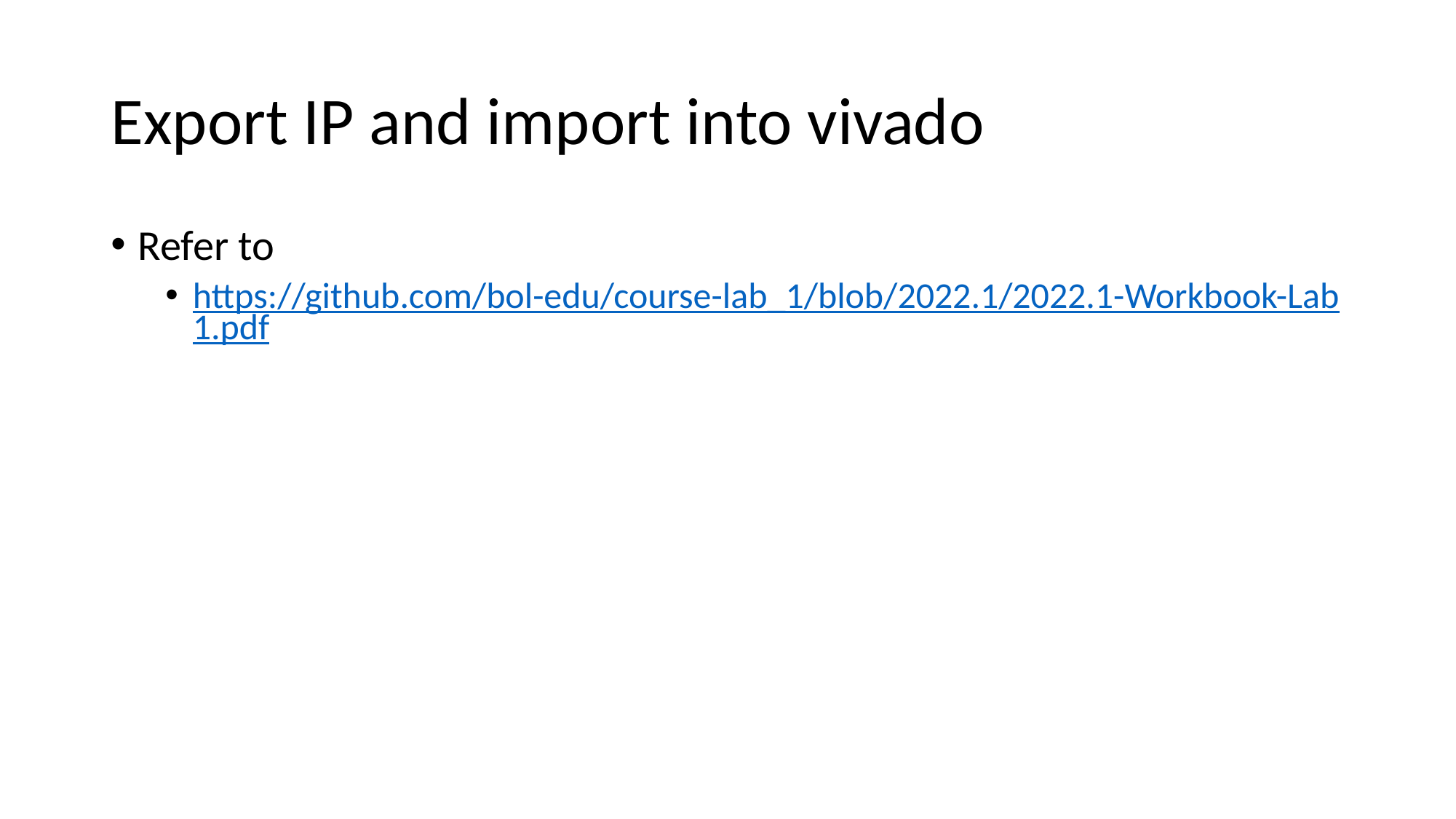

# Export IP and import into vivado
Refer to
https://github.com/bol-edu/course-lab_1/blob/2022.1/2022.1-Workbook-Lab1.pdf